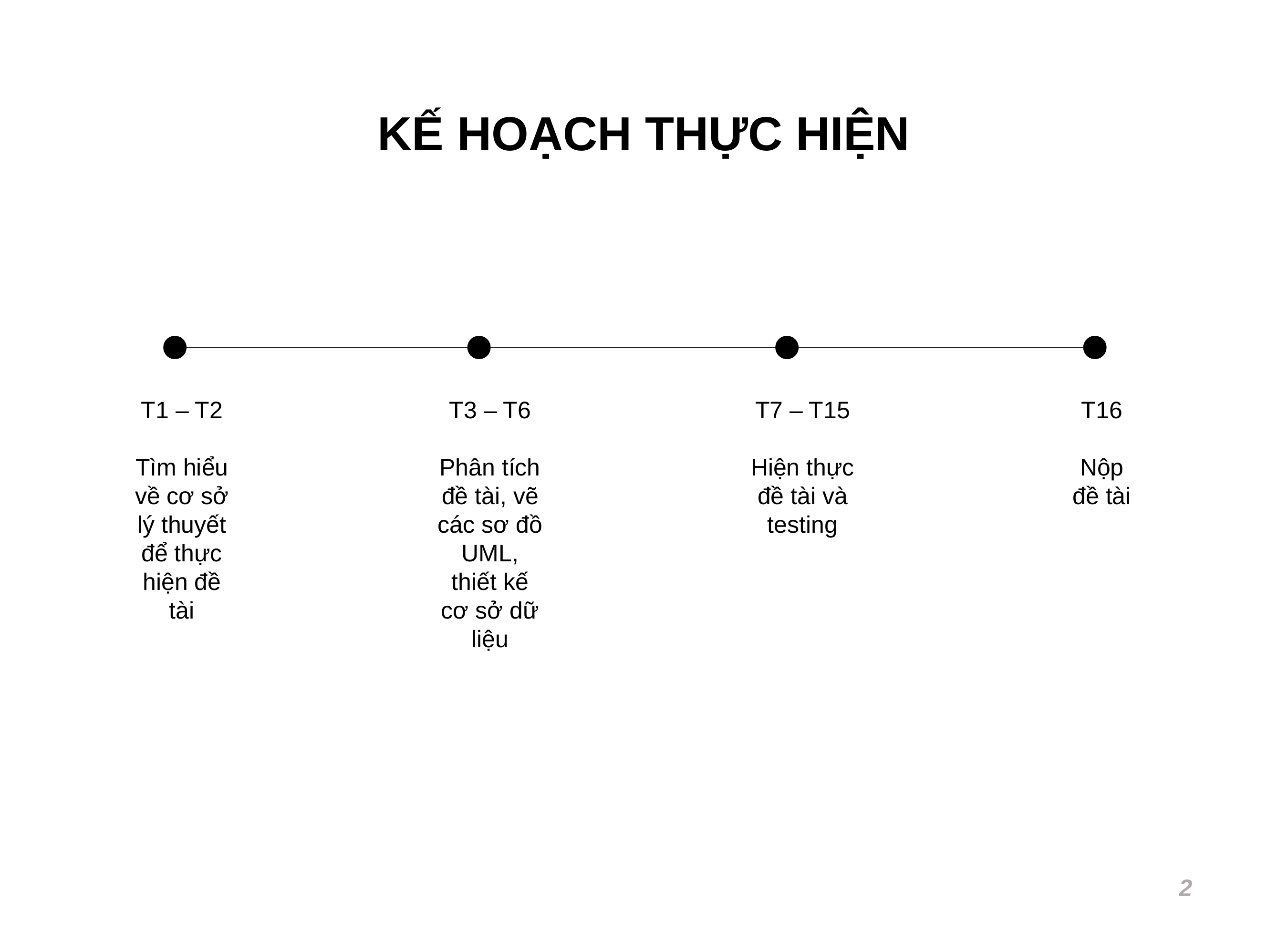

KẾ HOẠCH THỰC HIỆN

T1 – T2

Tìm hiểu về cơ sở lý thuyết để thực hiện đề tài
T3 – T6

Phân tích đề tài, vẽ các sơ đồ UML, thiết kế cơ sở dữ liệu
T16

Nộp đề tài
T7 – T15

Hiện thực đề tài và testing
2